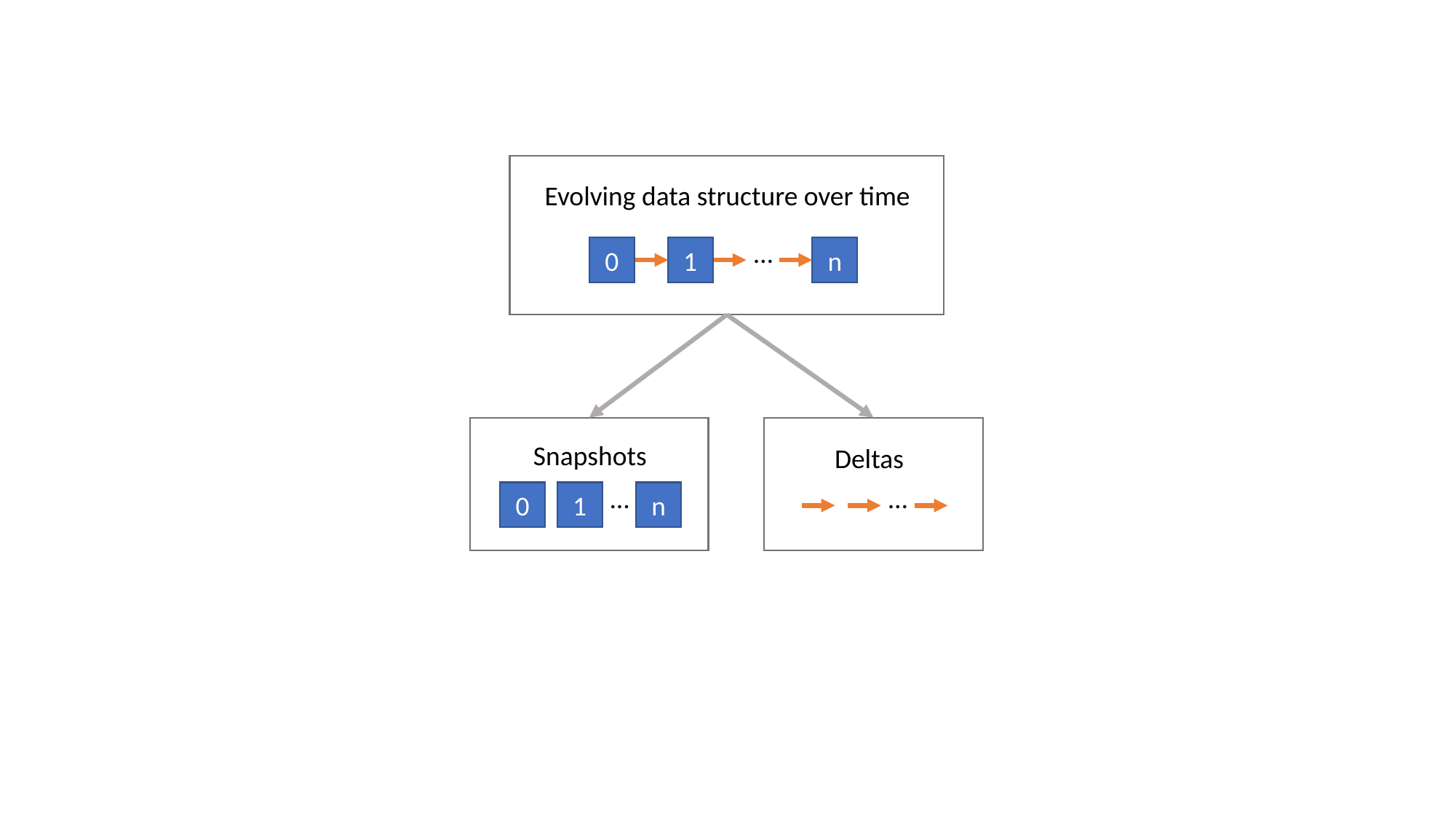

Evolving data structure over time
…
0
1
n

Snapshots
Deltas
…
…
0
1
n